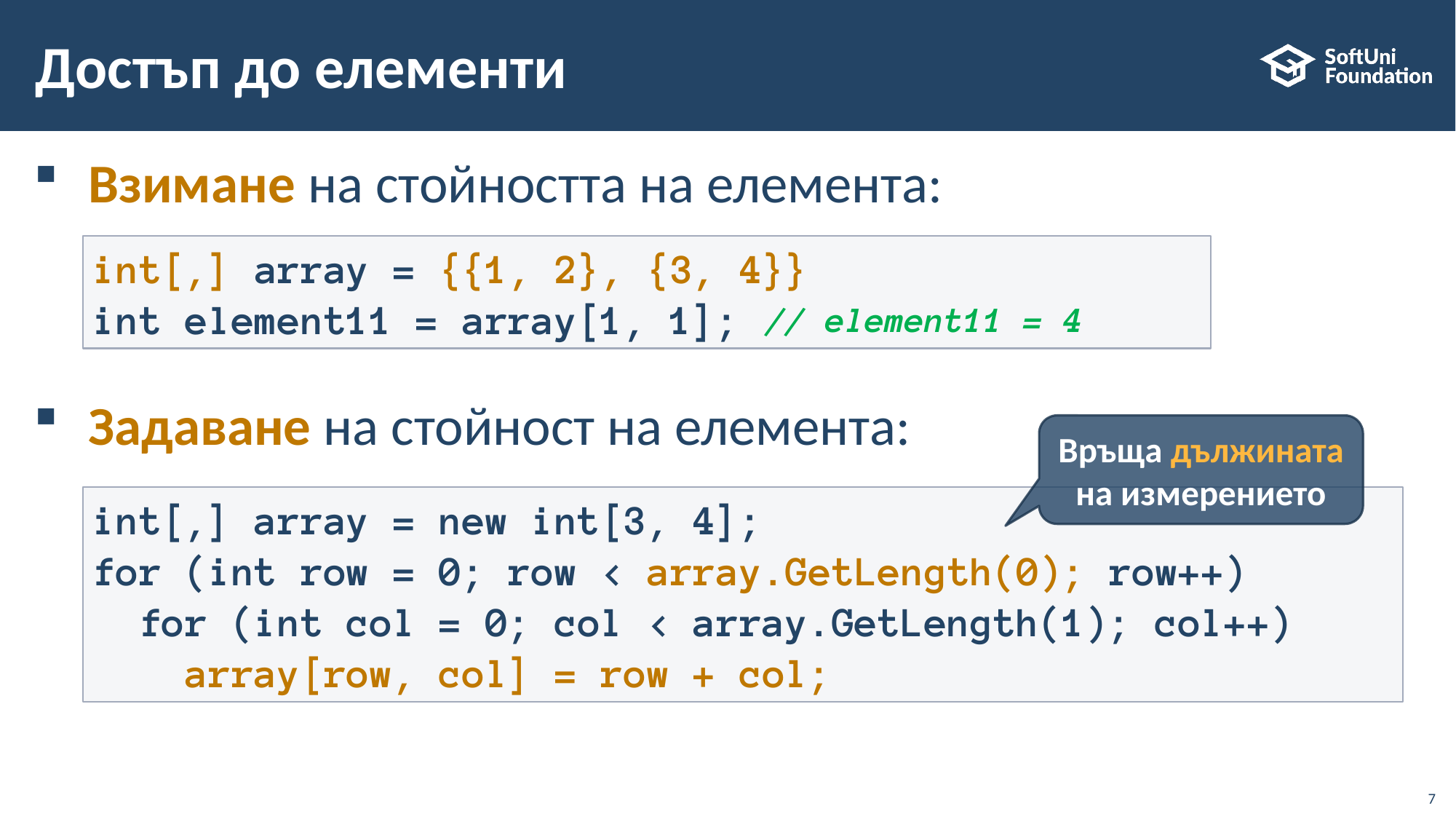

# Достъп до елементи
Взимане на стойността на елемента:

Задаване на стойност на елемента:
int[,] array = {{1, 2}, {3, 4}}
int element11 = array[1, 1];
// element11 = 4
Връща дължината на измерението
int[,] array = new int[3, 4];
for (int row = 0; row < array.GetLength(0); row++)
  for (int col = 0; col < array.GetLength(1); col++)
    array[row, col] = row + col;
7